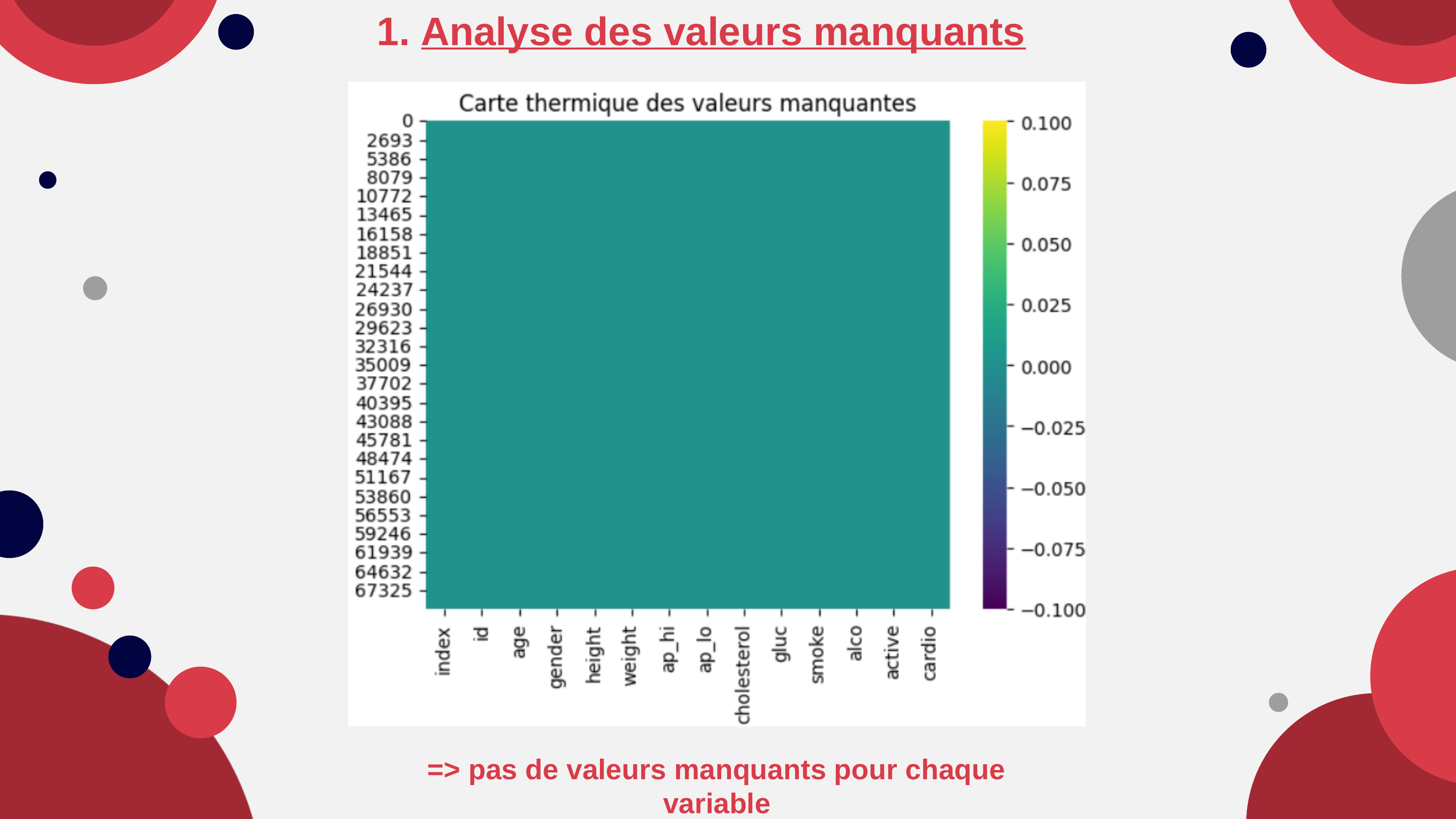

1. Analyse des valeurs manquants

=> pas de valeurs manquants pour chaque variable